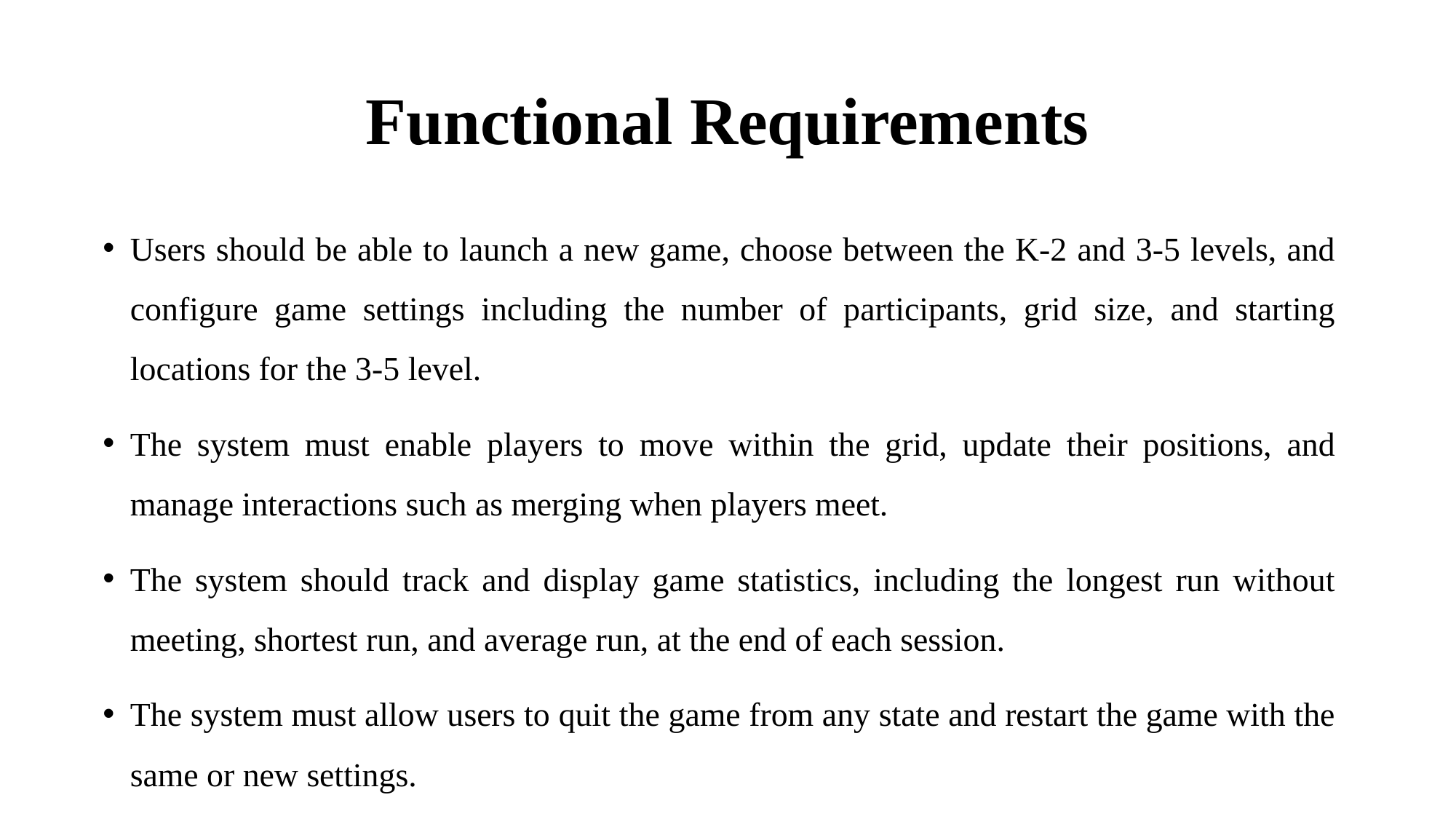

# Functional Requirements
Users should be able to launch a new game, choose between the K-2 and 3-5 levels, and configure game settings including the number of participants, grid size, and starting locations for the 3-5 level.
The system must enable players to move within the grid, update their positions, and manage interactions such as merging when players meet.
The system should track and display game statistics, including the longest run without meeting, shortest run, and average run, at the end of each session.
The system must allow users to quit the game from any state and restart the game with the same or new settings.